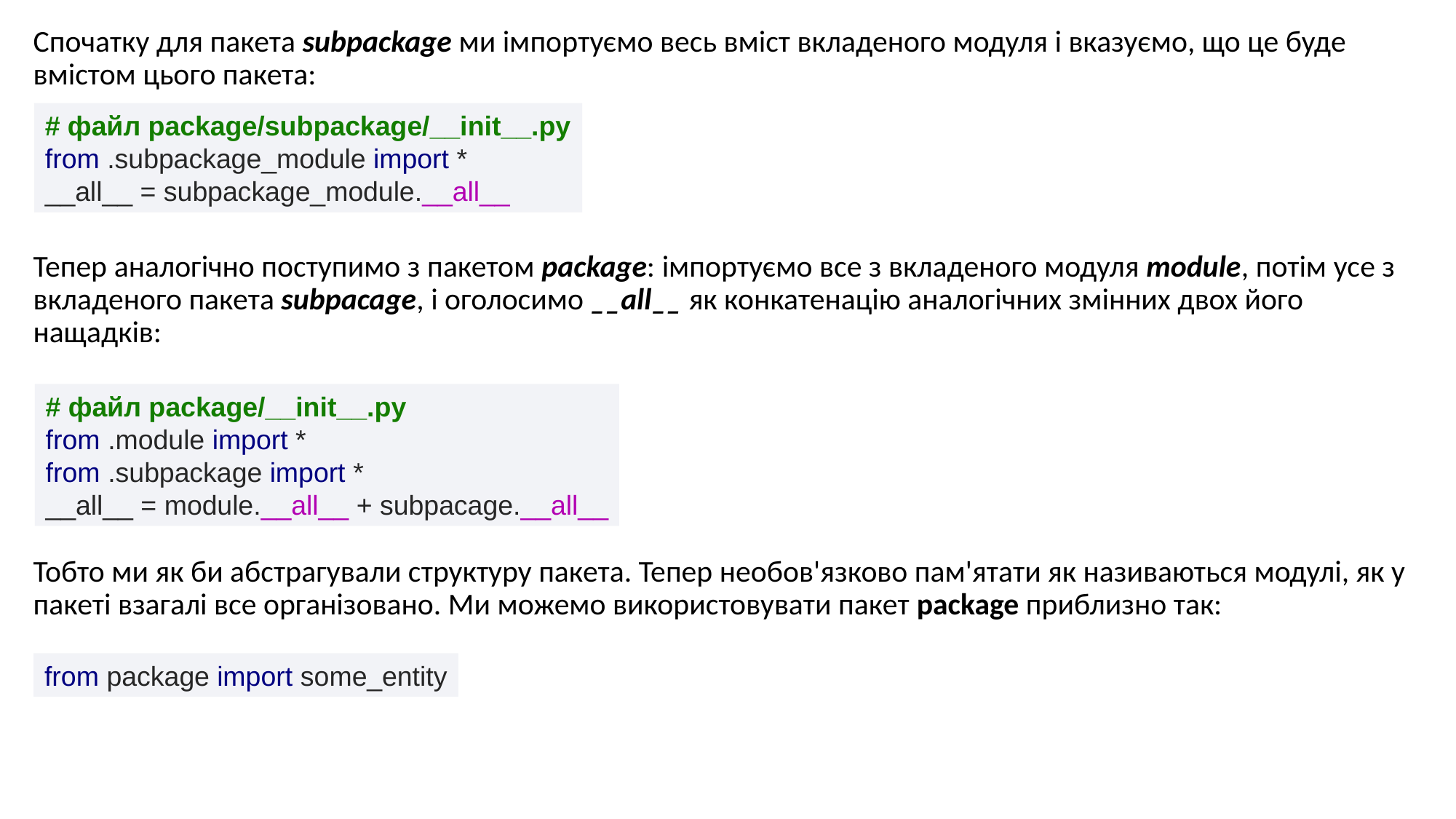

Спочатку для пакета subpackage ми імпортуємо весь вміст вкладеного модуля і вказуємо, що це буде вмістом цього пакета:

Тепер аналогічно поступимо з пакетом package: імпортуємо все з вкладеного модуля module, потім усе з вкладеного пакета subpacage, і оголосимо __all__ як конкатенацію аналогічних змінних двох його нащадків:

Тобто ми як би абстрагували структуру пакета. Тепер необов'язково пам'ятати як називаються модулі, як у пакеті взагалі все організовано. Ми можемо використовувати пакет package приблизно так:

# файл package/subpackage/__init__.py from .subpackage_module import * __all__ = subpackage_module.__all__
# файл package/__init__.py from .module import * from .subpackage import * __all__ = module.__all__ + subpacage.__all__
from package import some_entity